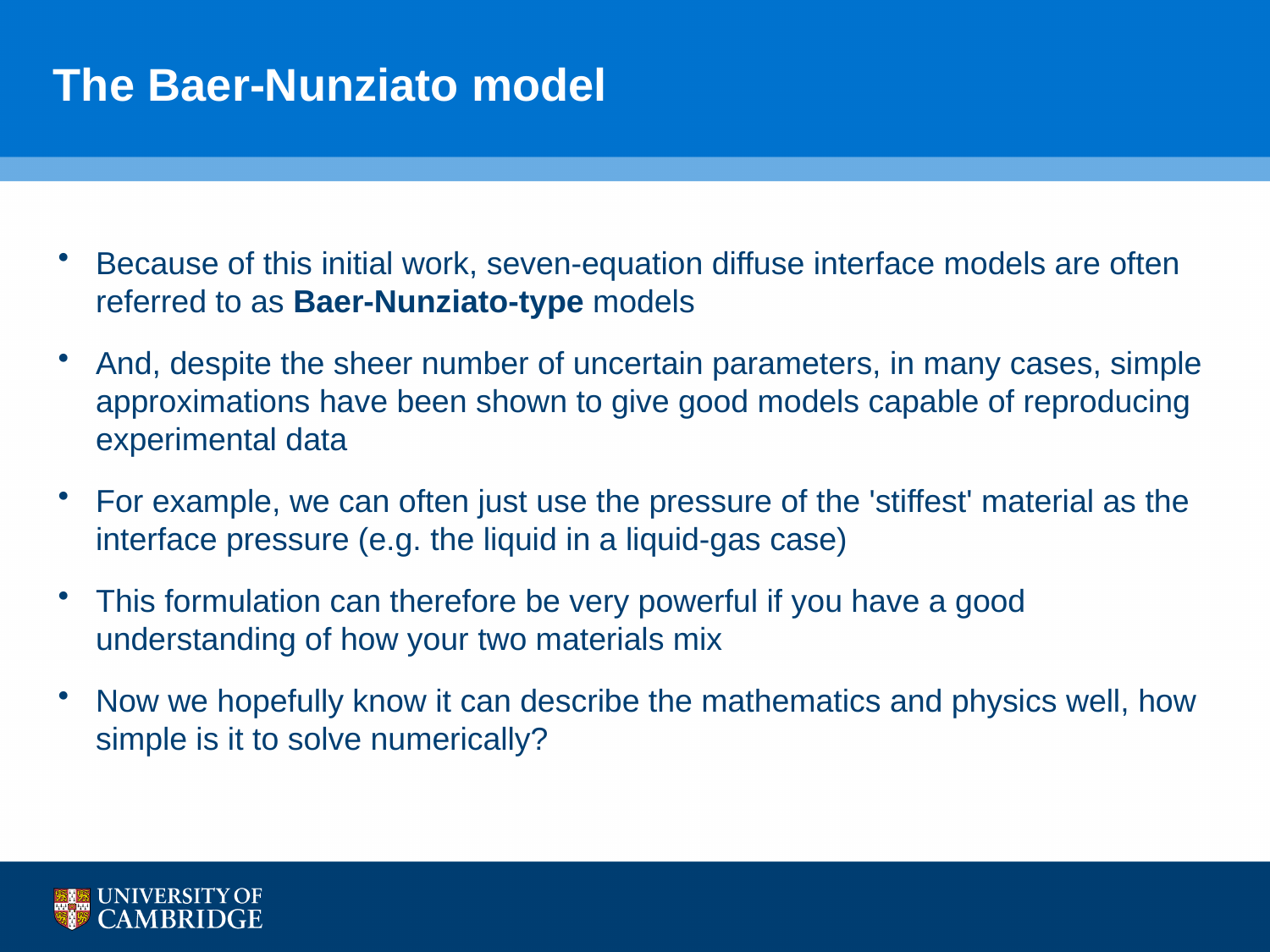

# The Baer-Nunziato model
Because of this initial work, seven-equation diffuse interface models are often referred to as Baer-Nunziato-type models
And, despite the sheer number of uncertain parameters, in many cases, simple approximations have been shown to give good models capable of reproducing experimental data
For example, we can often just use the pressure of the 'stiffest' material as the interface pressure (e.g. the liquid in a liquid-gas case)
This formulation can therefore be very powerful if you have a good understanding of how your two materials mix
Now we hopefully know it can describe the mathematics and physics well, how simple is it to solve numerically?